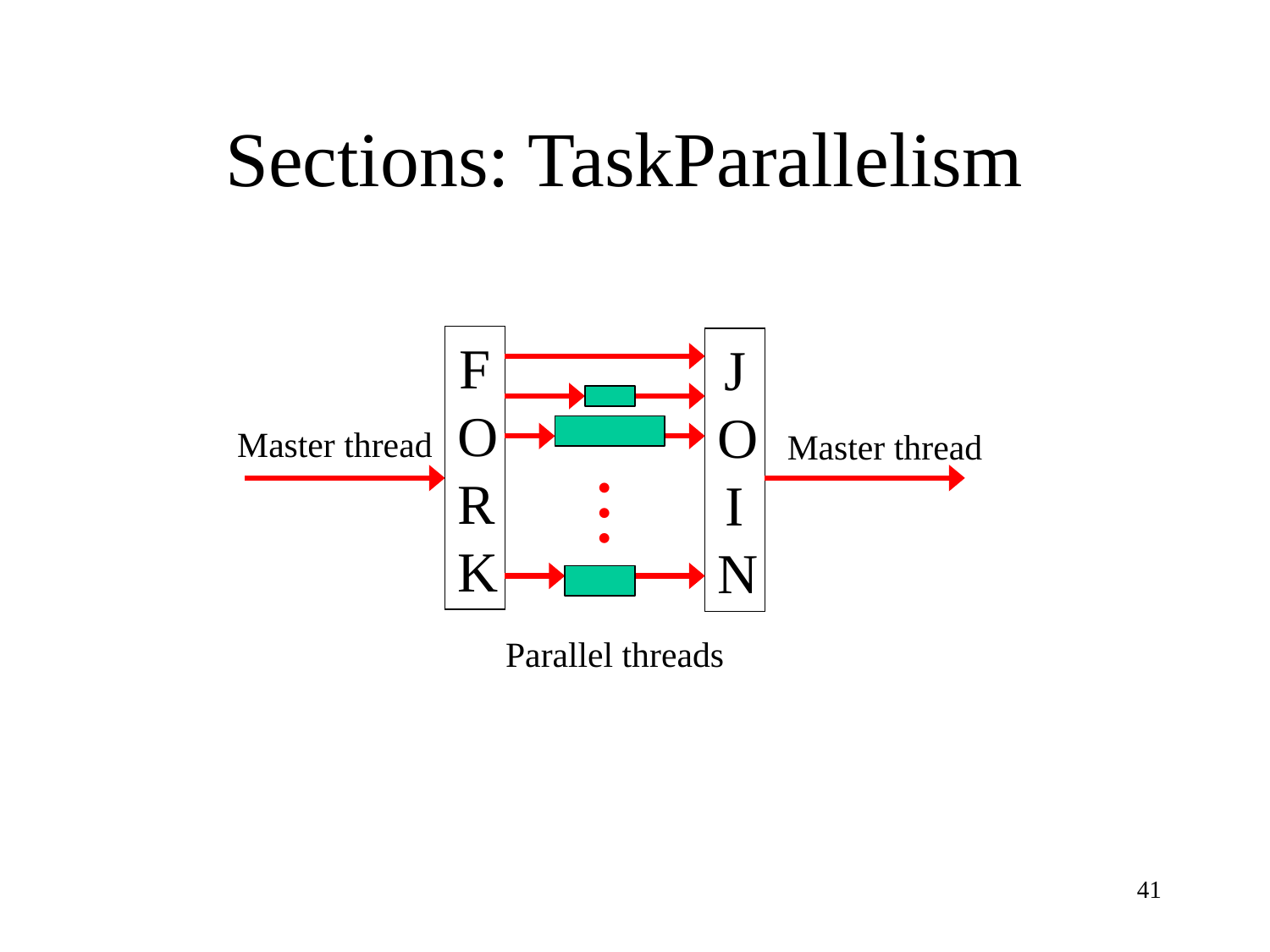

# Sections: TaskParallelism
FORK
JOIN
Master thread
⋮
Parallel threads
Master thread

41